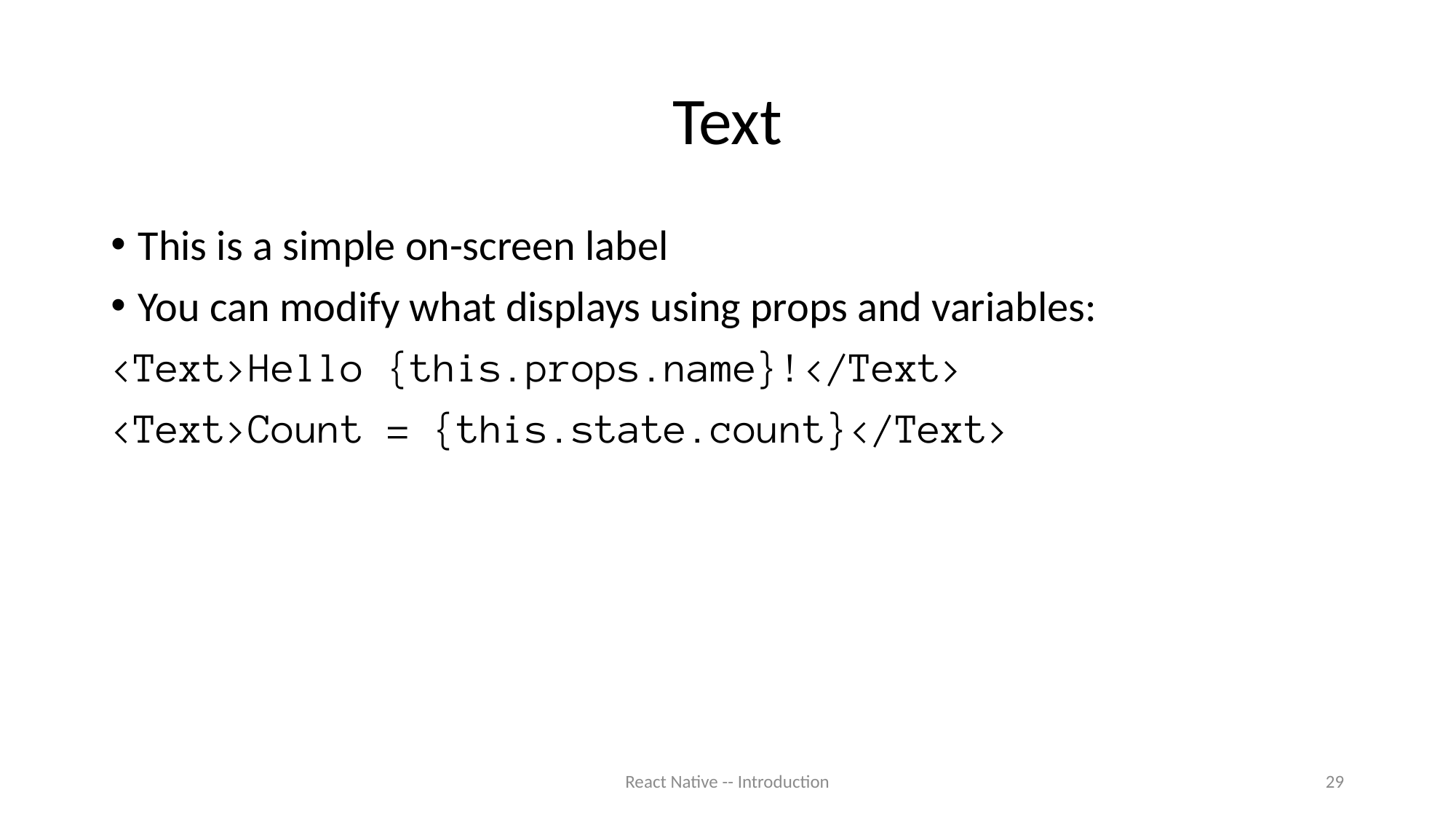

# Text
This is a simple on-screen label
You can modify what displays using props and variables:
<Text>Hello {this.props.name}!</Text>
<Text>Count = {this.state.count}</Text>

React Native -- Introduction
29